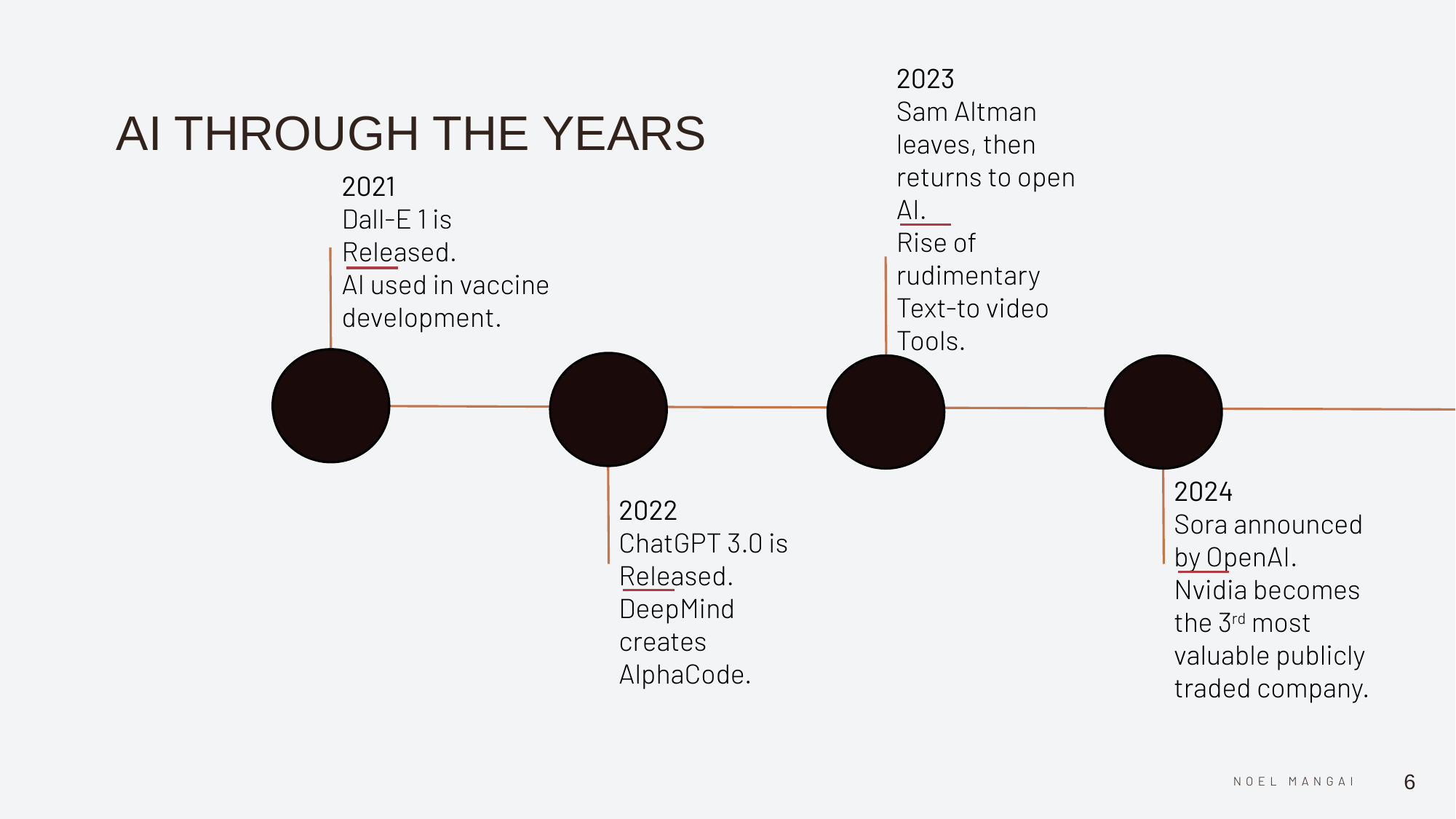

2023
Sam Altman leaves, then returns to open AI.
Rise of rudimentary Text-to video Tools.
# AI THROUGH THE YEARS
2021
Dall-E 1 is Released.
AI used in vaccine development.

2024
Sora announced by OpenAI.
Nvidia becomes the 3rd most valuable publicly traded company.
2022
ChatGPT 3.0 is
Released.
DeepMind creates AlphaCode.
noel mangai
6